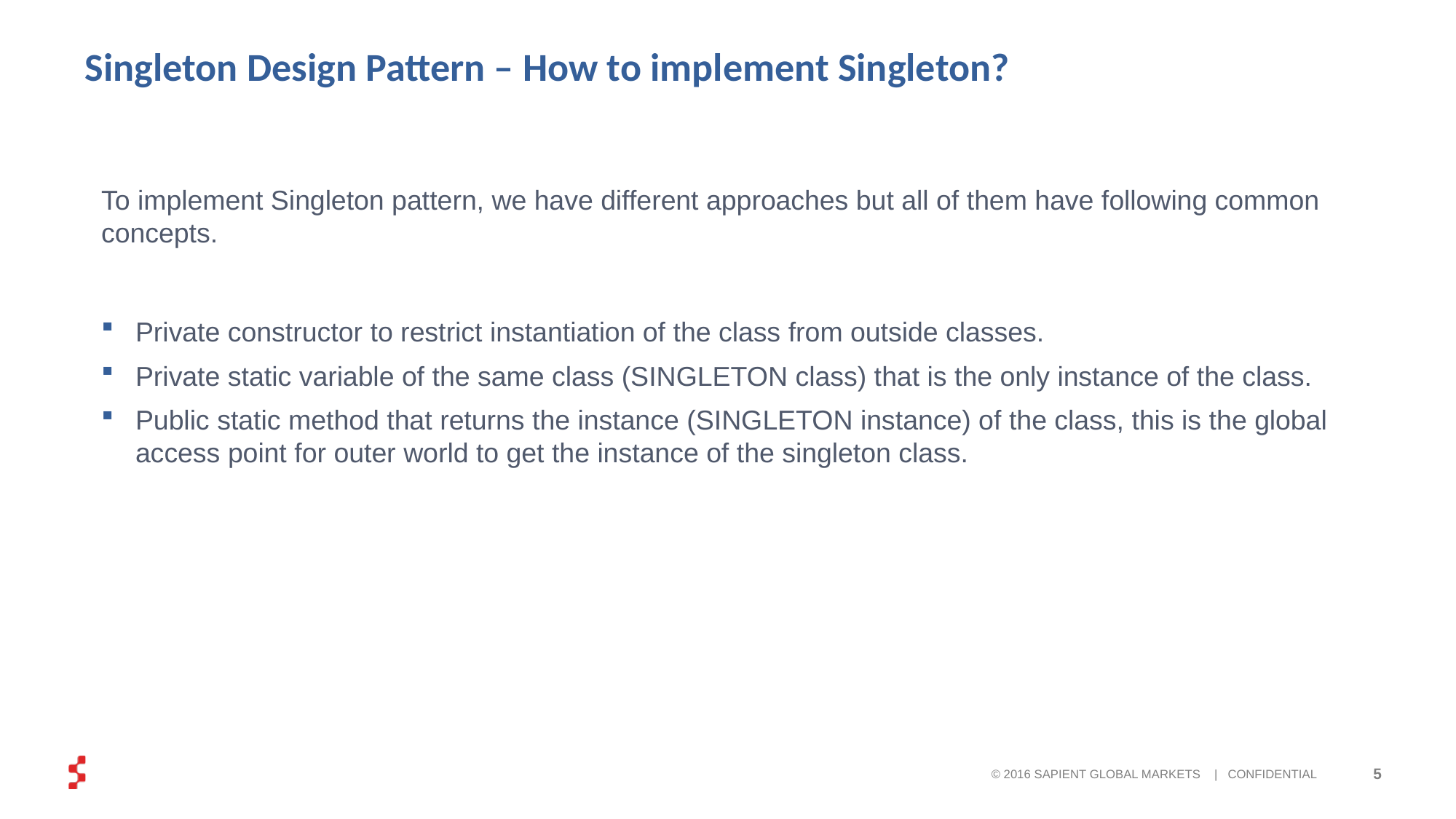

# Singleton Design Pattern – How to implement Singleton?

To implement Singleton pattern, we have different approaches but all of them have following common concepts.

Private constructor to restrict instantiation of the class from outside classes.
Private static variable of the same class (SINGLETON class) that is the only instance of the class.
Public static method that returns the instance (SINGLETON instance) of the class, this is the global access point for outer world to get the instance of the singleton class.